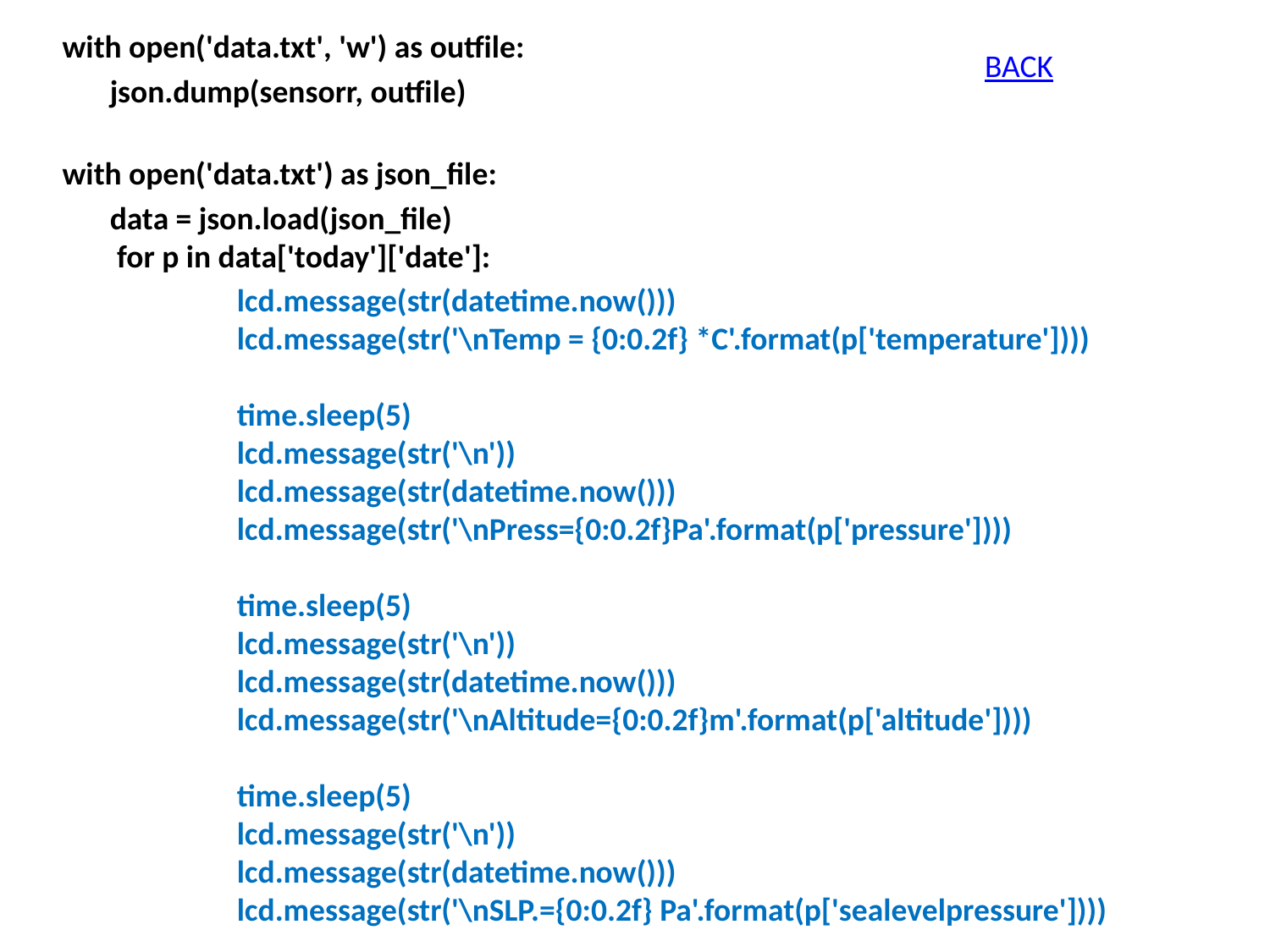

with open('data.txt', 'w') as outfile:
	json.dump(sensorr, outfile)
with open('data.txt') as json_file:
	data = json.load(json_file)
 for p in data['today']['date']:
		lcd.message(str(datetime.now()))
        	lcd.message(str('\nTemp = {0:0.2f} *C'.format(p['temperature'])))
        	time.sleep(5)
        	lcd.message(str('\n'))
        	lcd.message(str(datetime.now()))
        	lcd.message(str('\nPress={0:0.2f}Pa'.format(p['pressure'])))
        	time.sleep(5)
        	lcd.message(str('\n'))
        	lcd.message(str(datetime.now()))
        	lcd.message(str('\nAltitude={0:0.2f}m'.format(p['altitude'])))
        	time.sleep(5)
        	lcd.message(str('\n'))
        	lcd.message(str(datetime.now()))
        	lcd.message(str('\nSLP.={0:0.2f} Pa'.format(p['sealevelpressure'])))

BACK